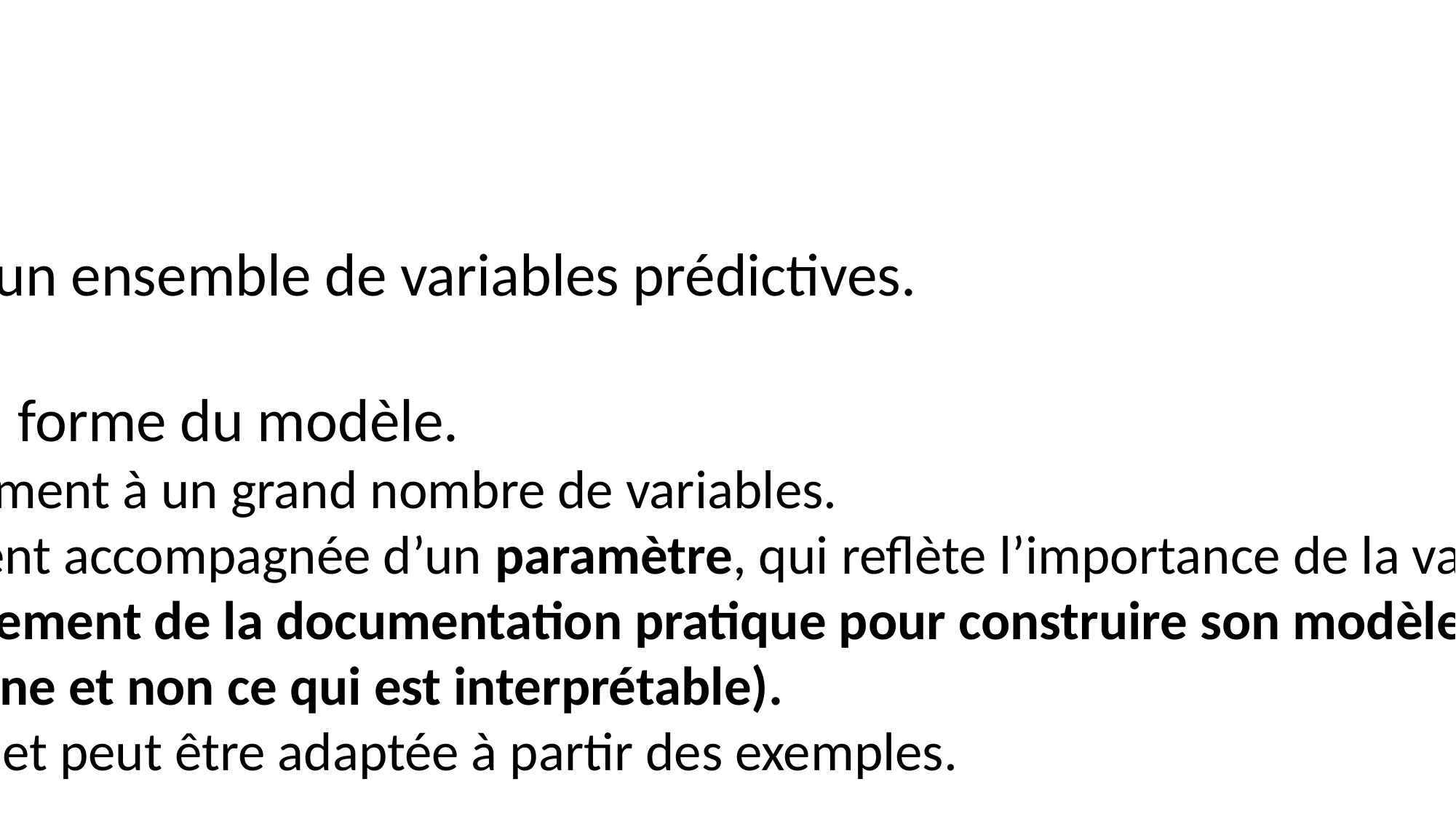

1.1.2. APPRENTISSAGE MACHINE : MODÈLES ESSENTIELLEMENT PRÉDICTIFS
En apprentissage machine…

On cible une variable à prédire et un ensemble de variables prédictives.

On pose une hypothèse quant à la forme du modèle.
Le modèle correspond généralement à un grand nombre de variables.
Chaque variable est généralement accompagnée d’un paramètre, qui reflète l’importance de la variable à l’intérieur du modèle.
Le chercheur s’inspire principalement de la documentation pratique pour construire son modèle
(i.e. s’inspire de ce qui fonctionne et non ce qui est interprétable).
La forme du modèle est flexible et peut être adaptée à partir des exemples.

On récolte un échantillon : un grand nombre d’observations.
On divise ces observations en au moins deux sous-ensembles: un ensemble d’entraînement et un ensemble de test.
On utilise l’ensemble d’entraînement pour estimer les valeurs des paramètres
(i.e. l’importance des différentes variables prédictives).

On entraîne le modèle à l’aide des exemples de l’ensemble d’entraînement.
On utilise l’ensemble d’entraînement pour estimer les valeurs des paramètres (i.e. l’importance des différentes variables prédictives).

On évalue le modèle à l’aide des exemples de l’ensemble de test.
On vérifie la capacité du modèle à prédire des nouveaux exemples qui n’ont jamais été utilisés pour l’entraîner.